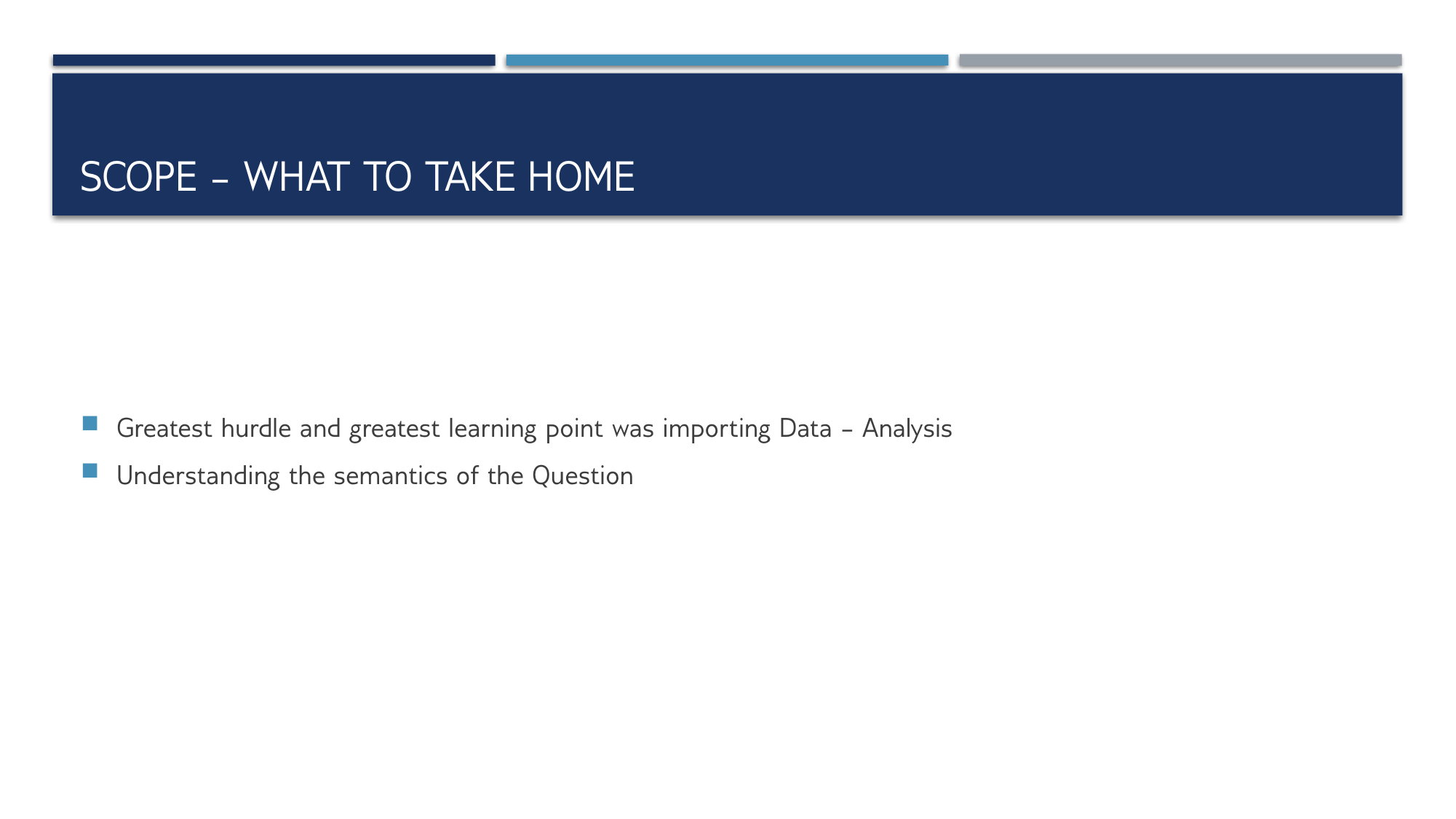

# SCOPE – what to take home
Greatest hurdle and greatest learning point was importing Data – Analysis
Understanding the semantics of the Question